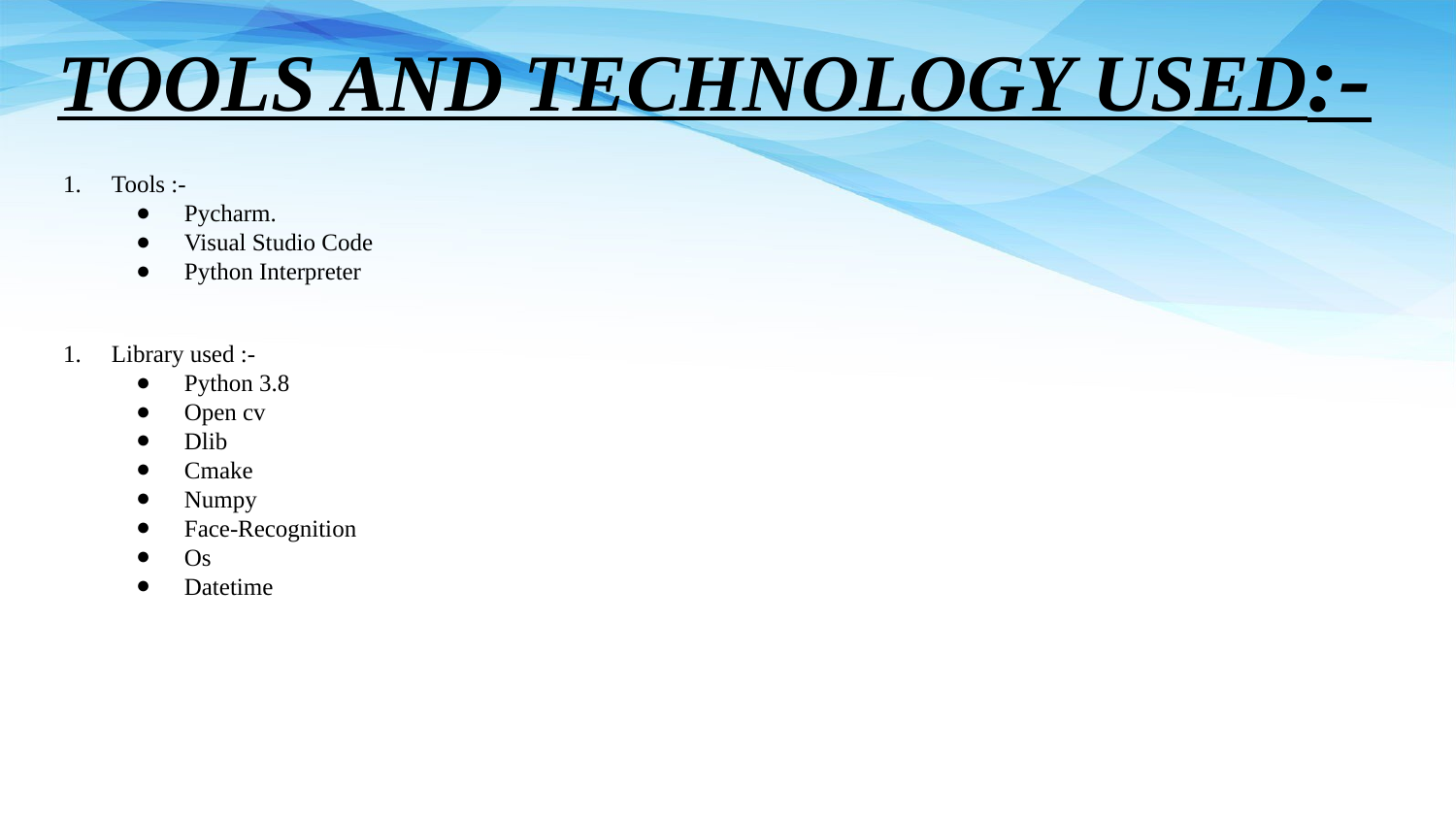

TOOLS AND TECHNOLOGY USED:-

Tools :-
Pycharm.
Visual Studio Code
Python Interpreter

Library used :-
Python 3.8
Open cv
Dlib
Cmake
Numpy
Face-Recognition
Os
Datetime